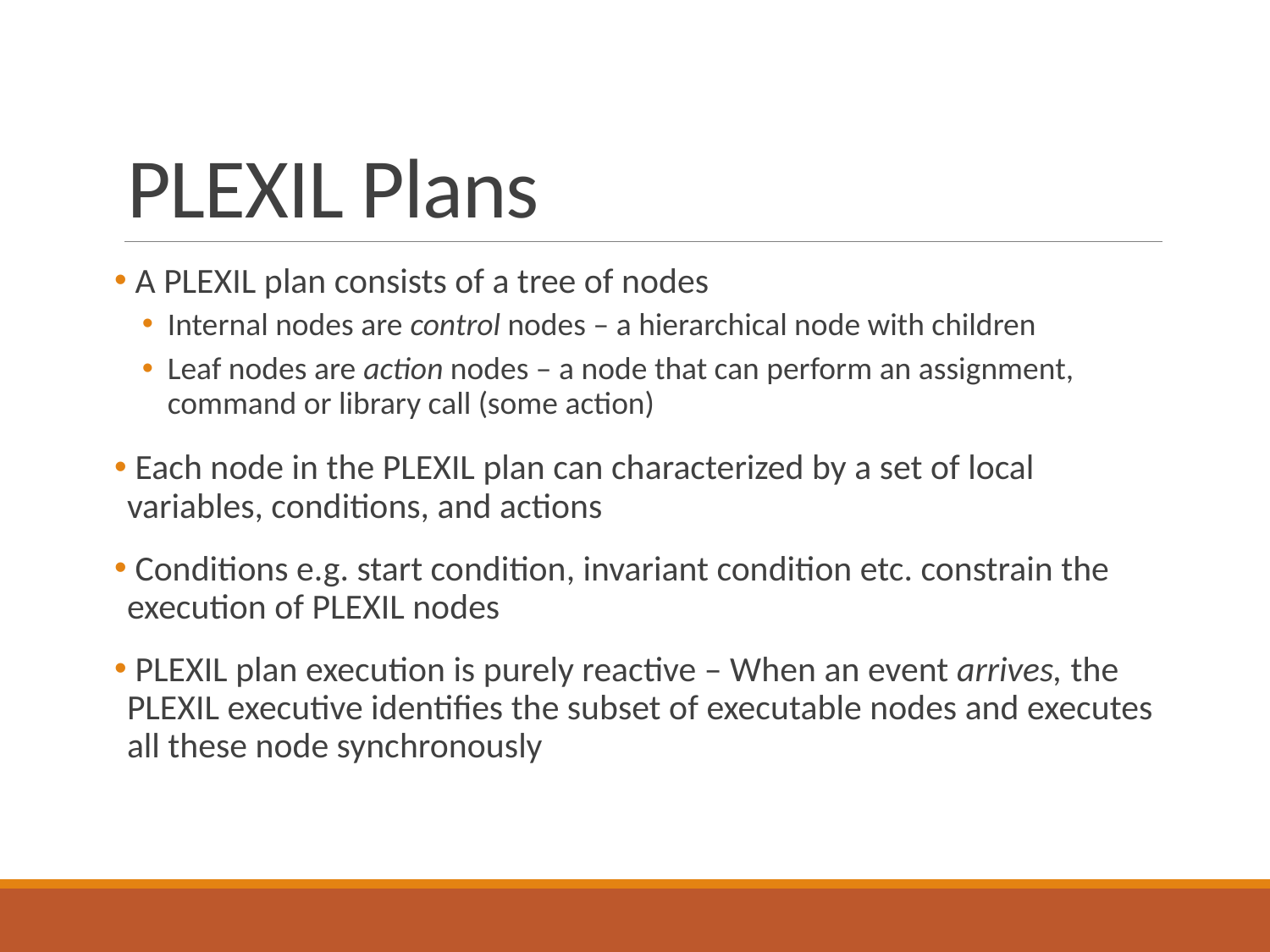

# PLEXIL Plans
 A PLEXIL plan consists of a tree of nodes
Internal nodes are control nodes – a hierarchical node with children
Leaf nodes are action nodes – a node that can perform an assignment, command or library call (some action)
 Each node in the PLEXIL plan can characterized by a set of local variables, conditions, and actions
 Conditions e.g. start condition, invariant condition etc. constrain the execution of PLEXIL nodes
 PLEXIL plan execution is purely reactive – When an event arrives, the PLEXIL executive identifies the subset of executable nodes and executes all these node synchronously